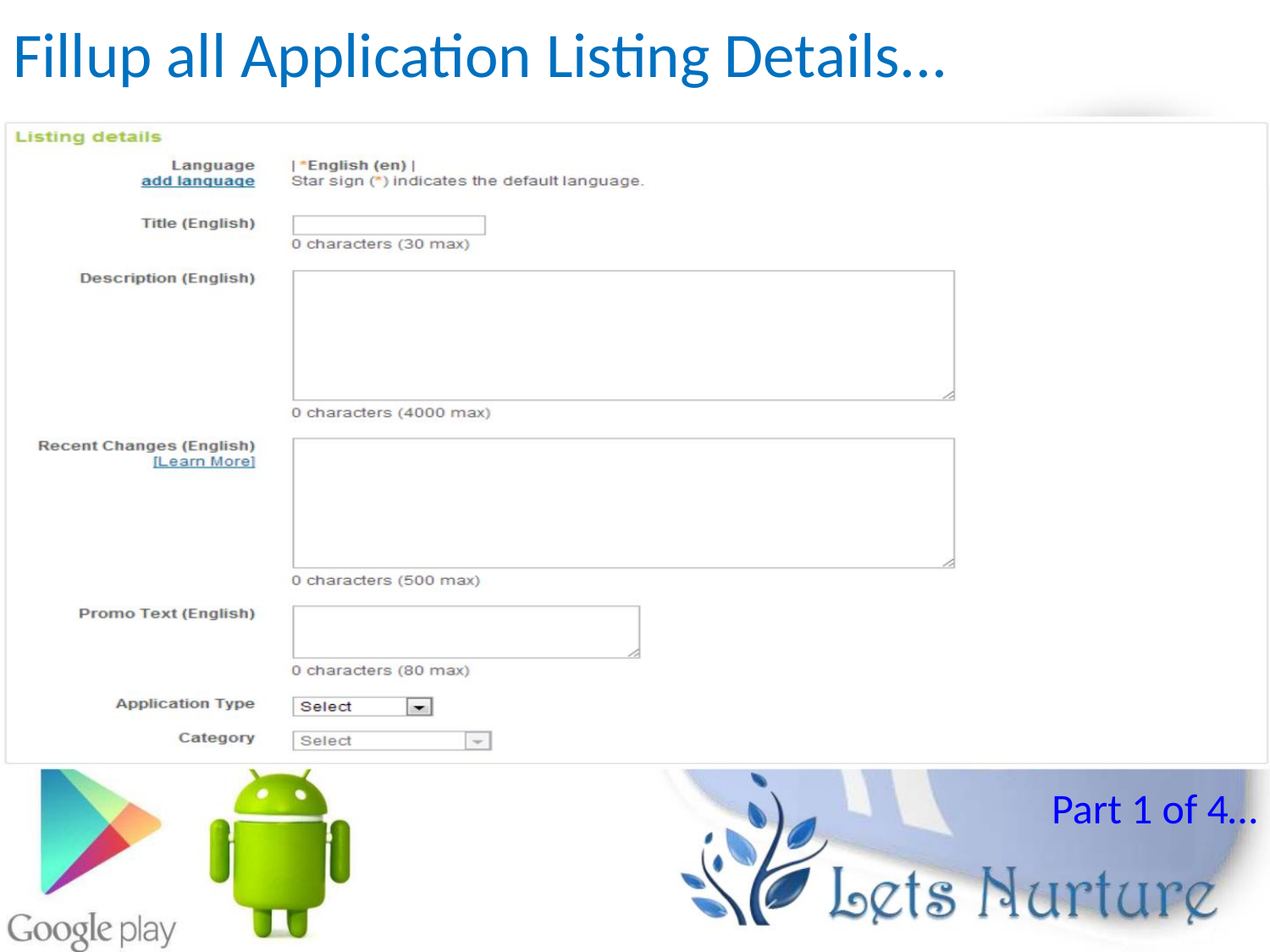

Fillup all Application Listing Details...
Part 1 of 4…